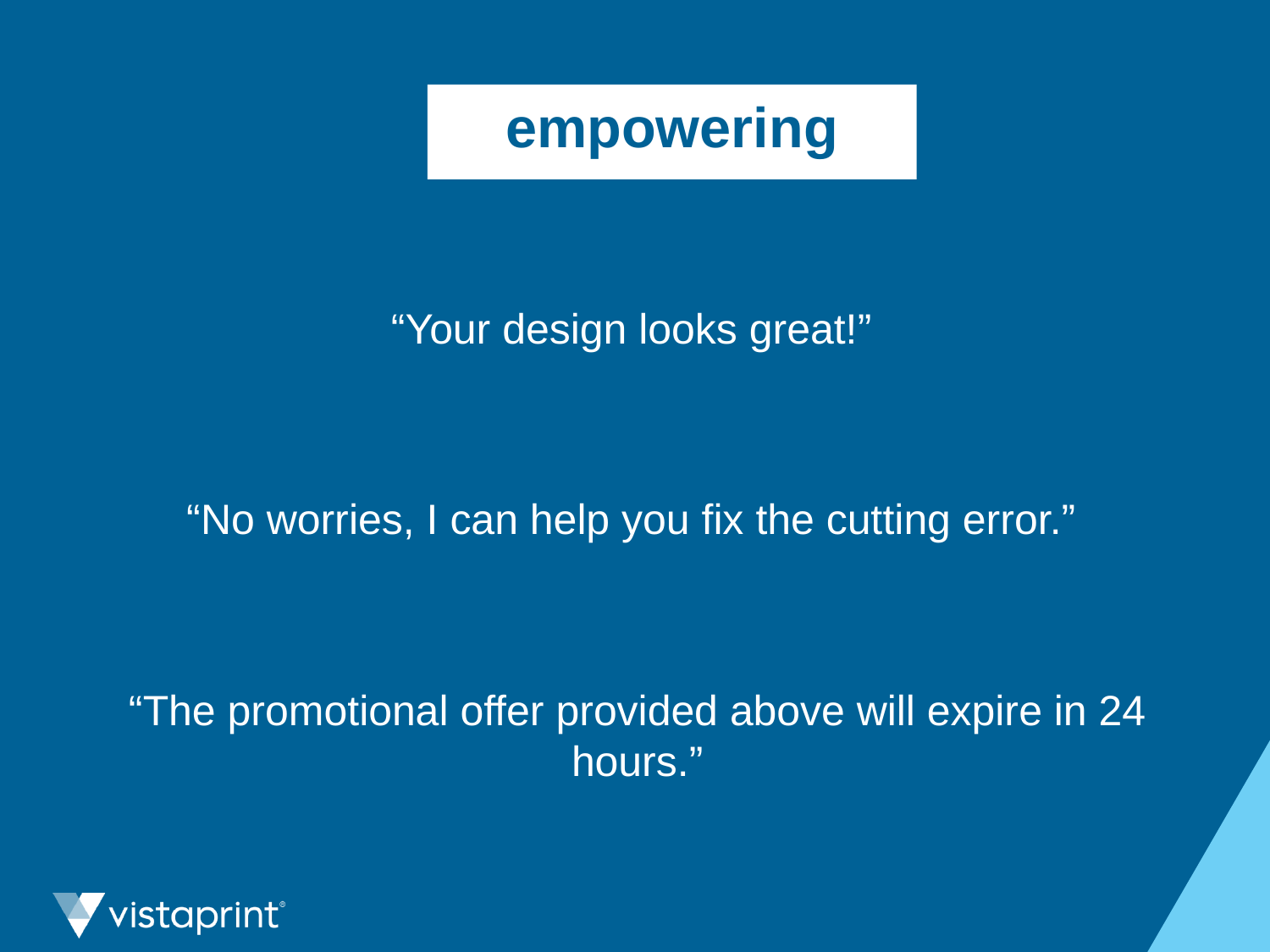

# empowering
“Your design looks great!”
“No worries, I can help you fix the cutting error.”
“The promotional offer provided above will expire in 24 hours.”